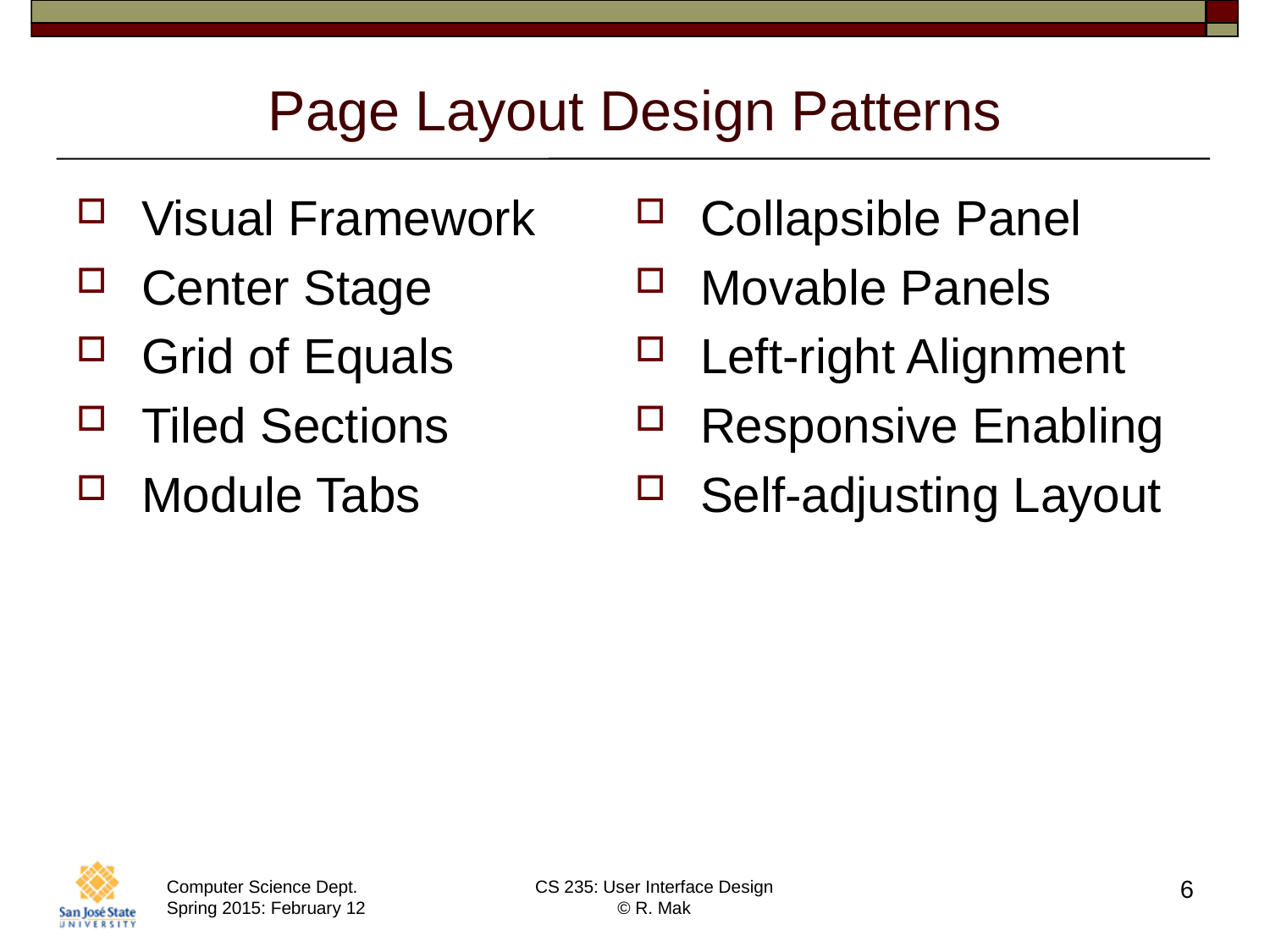

# Page Layout Design Patterns
Visual Framework
Center Stage
Grid of Equals
Tiled Sections
Module Tabs
Collapsible Panel
Movable Panels
Left-right Alignment
Responsive Enabling
Self-adjusting Layout
6